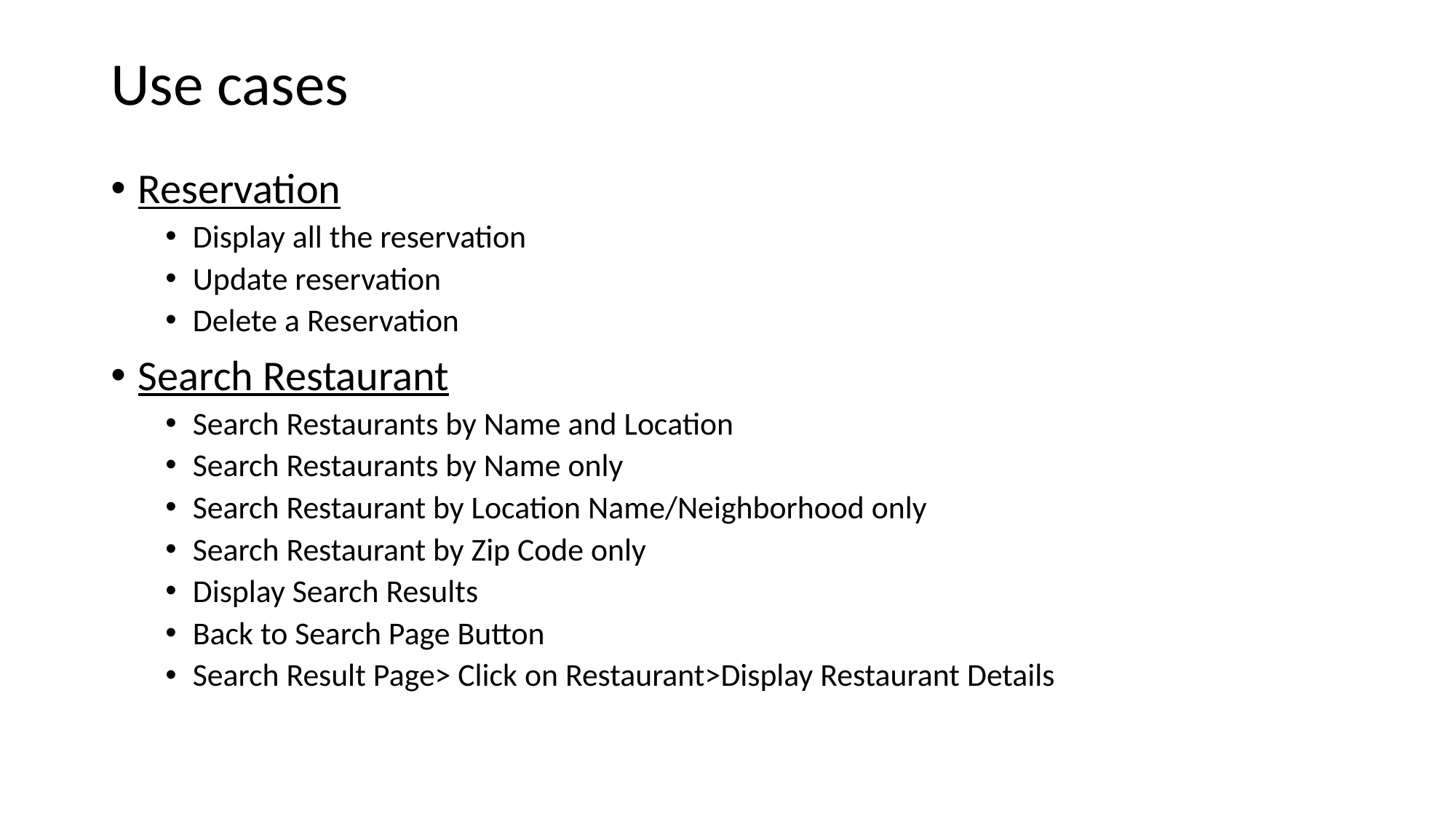

# Use cases
Reservation
Display all the reservation
Update reservation
Delete a Reservation
Search Restaurant
Search Restaurants by Name and Location
Search Restaurants by Name only
Search Restaurant by Location Name/Neighborhood only
Search Restaurant by Zip Code only
Display Search Results
Back to Search Page Button
Search Result Page> Click on Restaurant>Display Restaurant Details